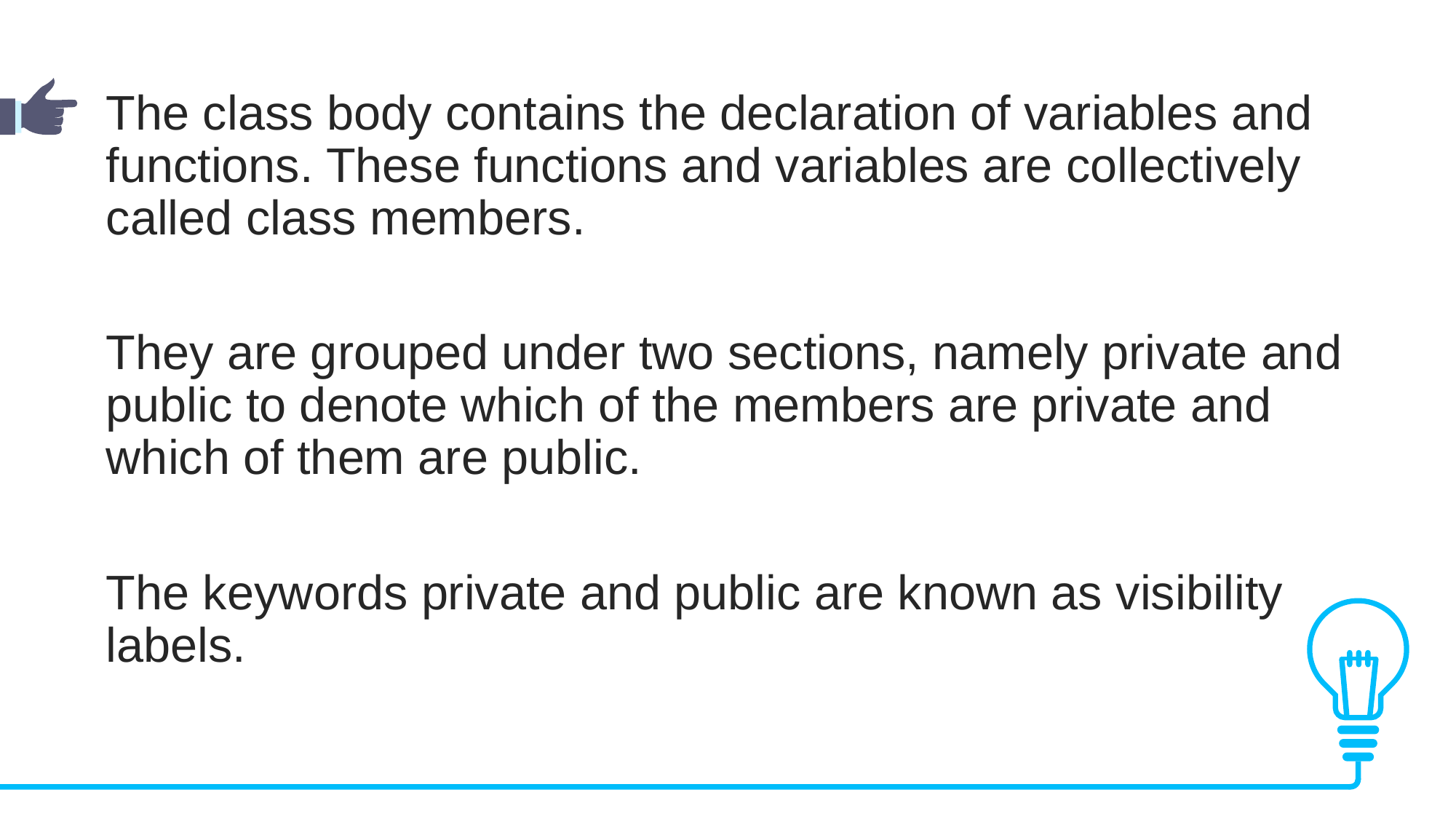

The class body contains the declaration of variables and functions. These functions and variables are collectively called class members.

They are grouped under two sections, namely private and public to denote which of the members are private and which of them are public.

The keywords private and public are known as visibility labels.